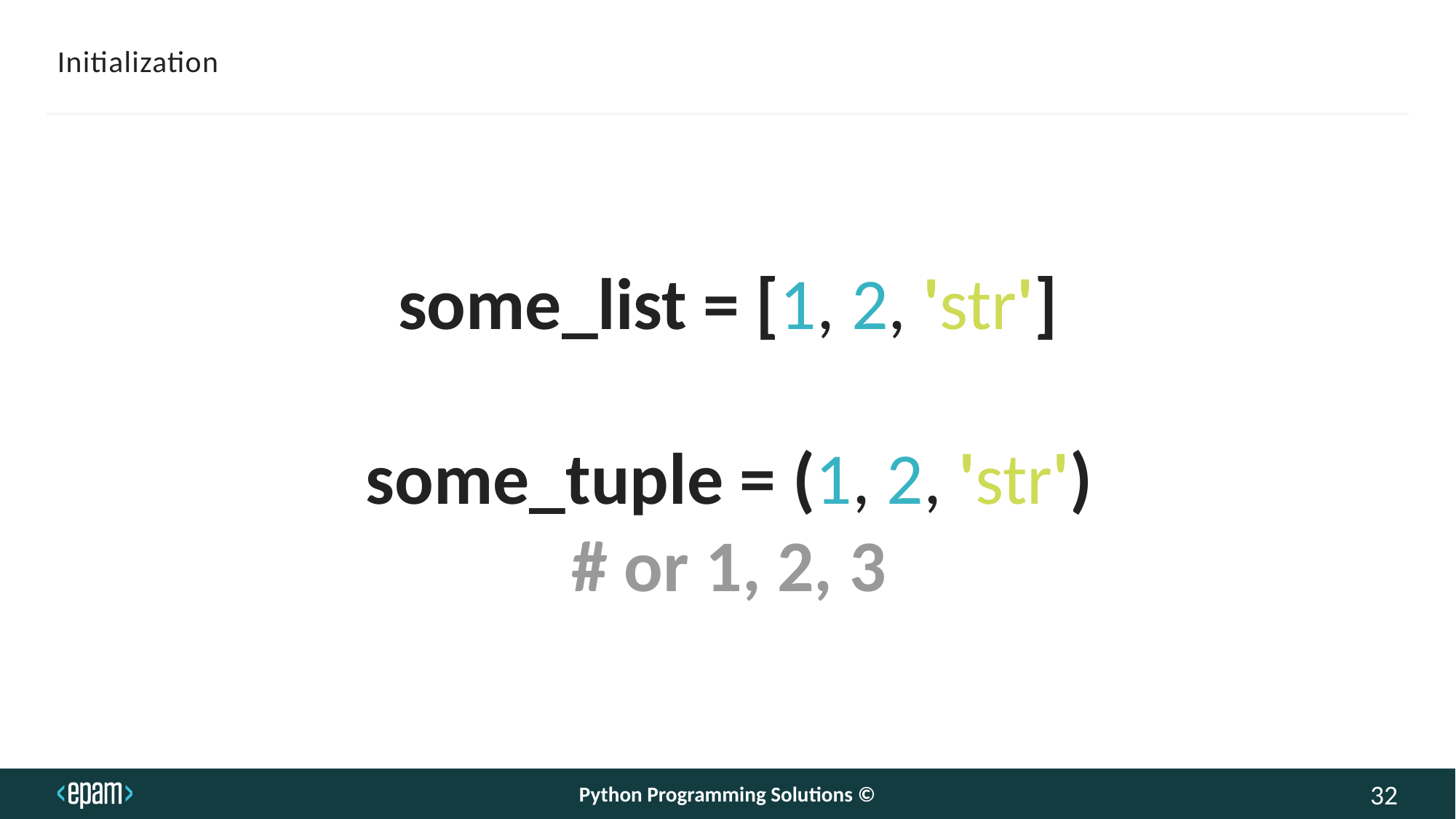

# Initialization
some_list = [1, 2, 'str']
some_tuple = (1, 2, 'str')
# or 1, 2, 3
Python Programming Solutions ©
32